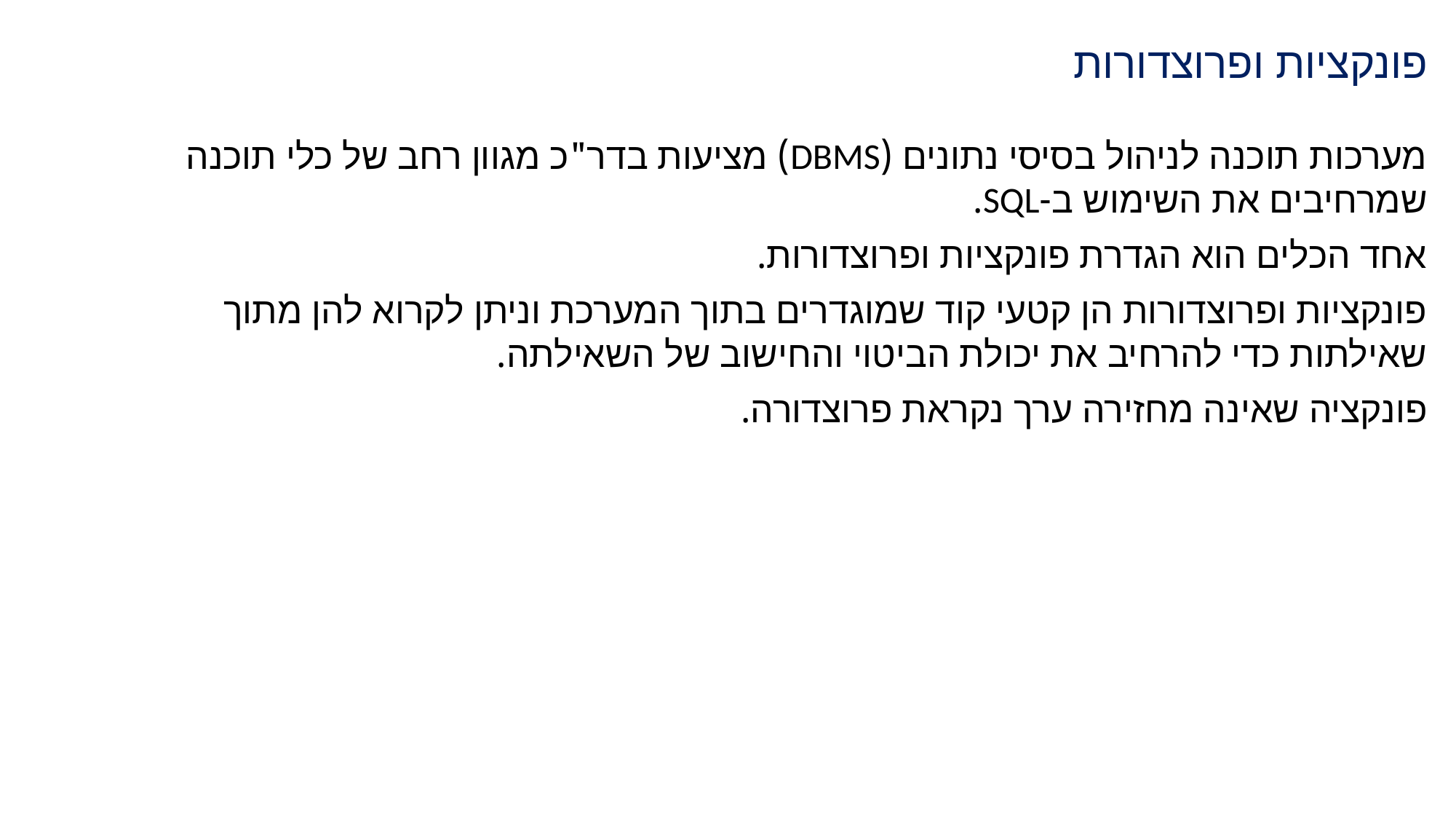

פונקציות ופרוצדורות
מערכות תוכנה לניהול בסיסי נתונים (DBMS) מציעות בדר"כ מגוון רחב של כלי תוכנה שמרחיבים את השימוש ב-SQL.
אחד הכלים הוא הגדרת פונקציות ופרוצדורות.
פונקציות ופרוצדורות הן קטעי קוד שמוגדרים בתוך המערכת וניתן לקרוא להן מתוך שאילתות כדי להרחיב את יכולת הביטוי והחישוב של השאילתה.
פונקציה שאינה מחזירה ערך נקראת פרוצדורה.